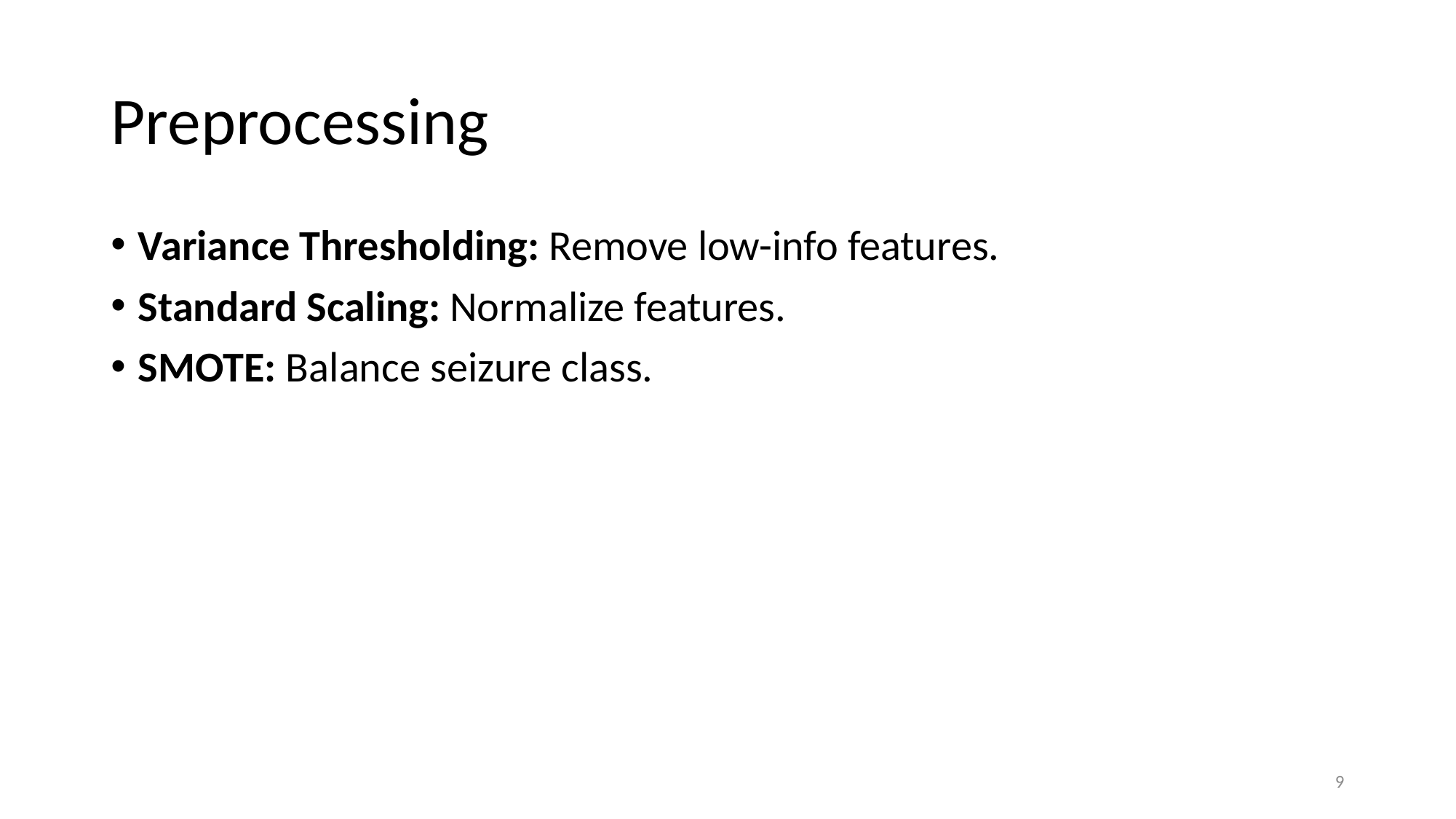

# Preprocessing
Variance Thresholding: Remove low-info features.
Standard Scaling: Normalize features.
SMOTE: Balance seizure class.
9